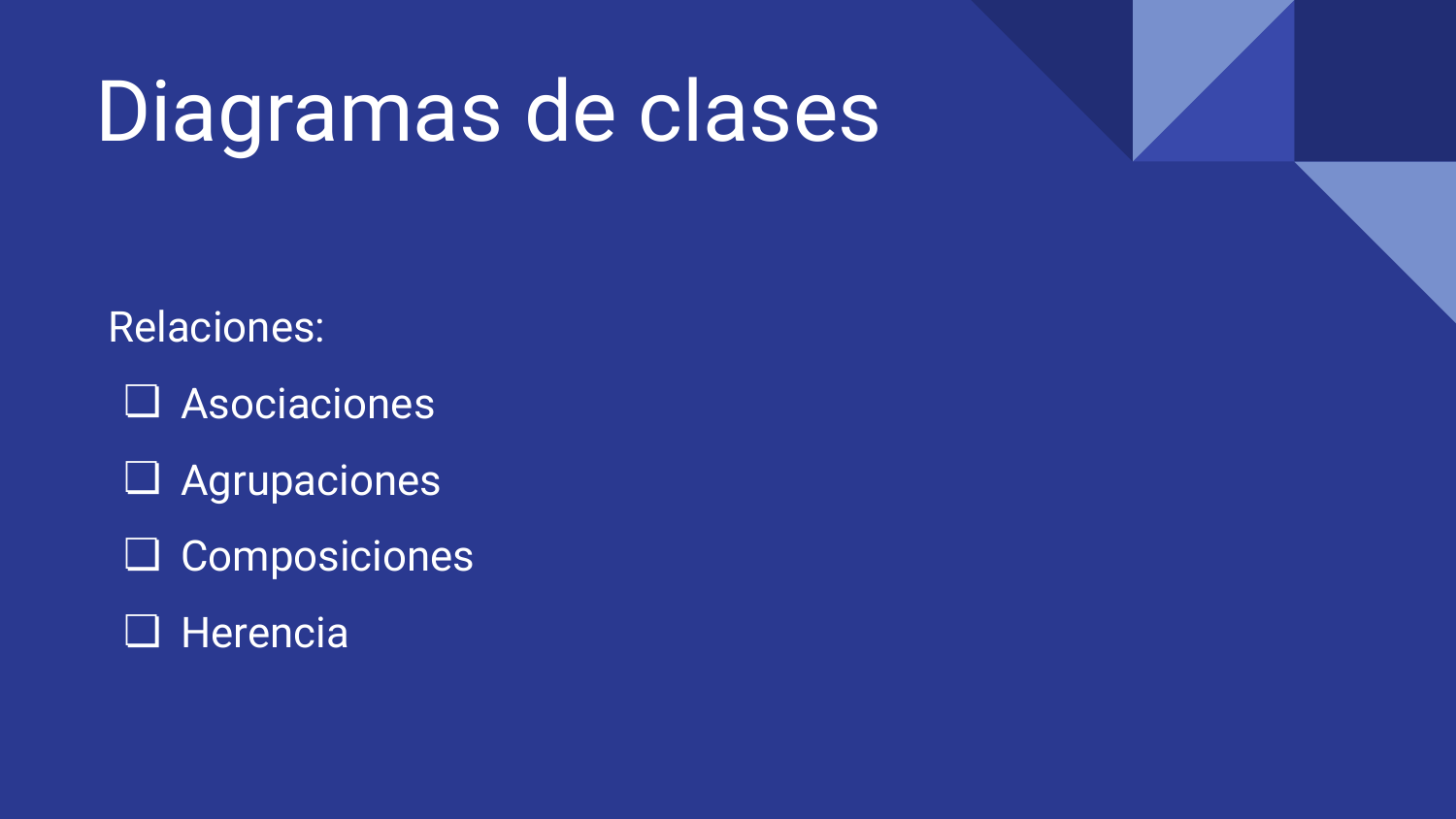

# Diagramas de clases
Relaciones:
Asociaciones
Agrupaciones
Composiciones
Herencia